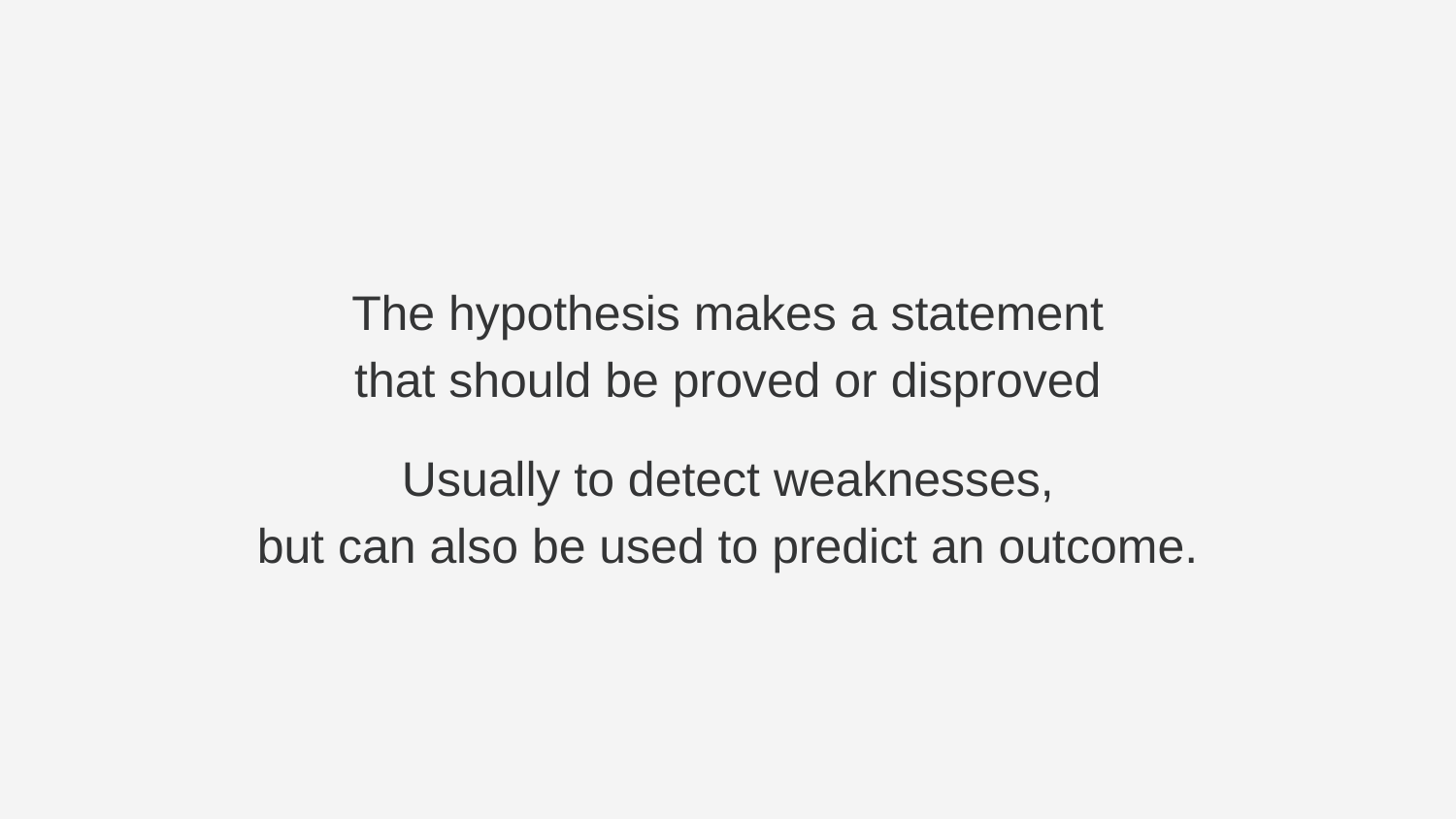

The hypothesis makes a statement
that should be proved or disproved
Usually to detect weaknesses,
but can also be used to predict an outcome.